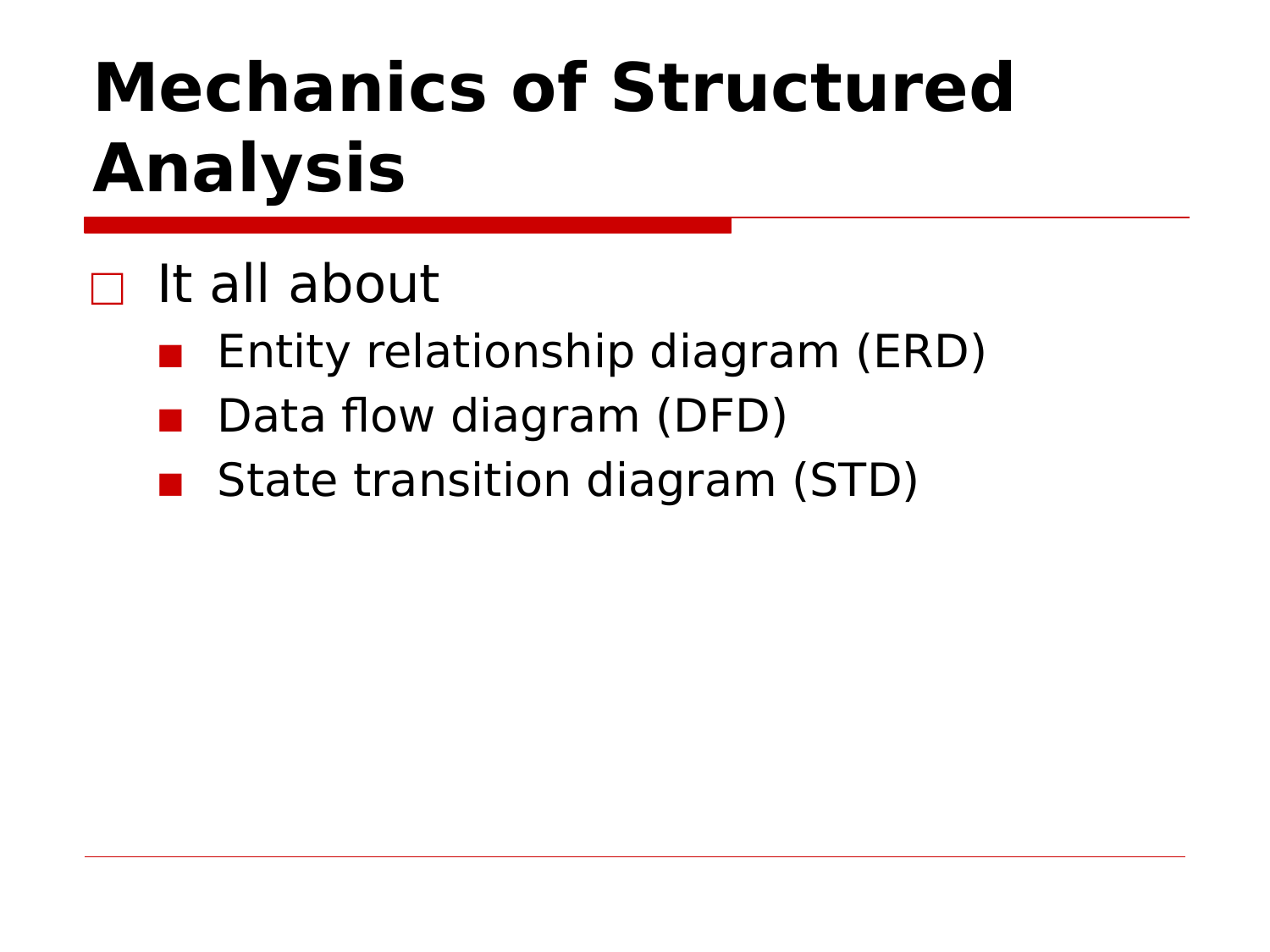

# Mechanics of Structured Analysis
It all about
Entity relationship diagram (ERD)
Data flow diagram (DFD)
State transition diagram (STD)